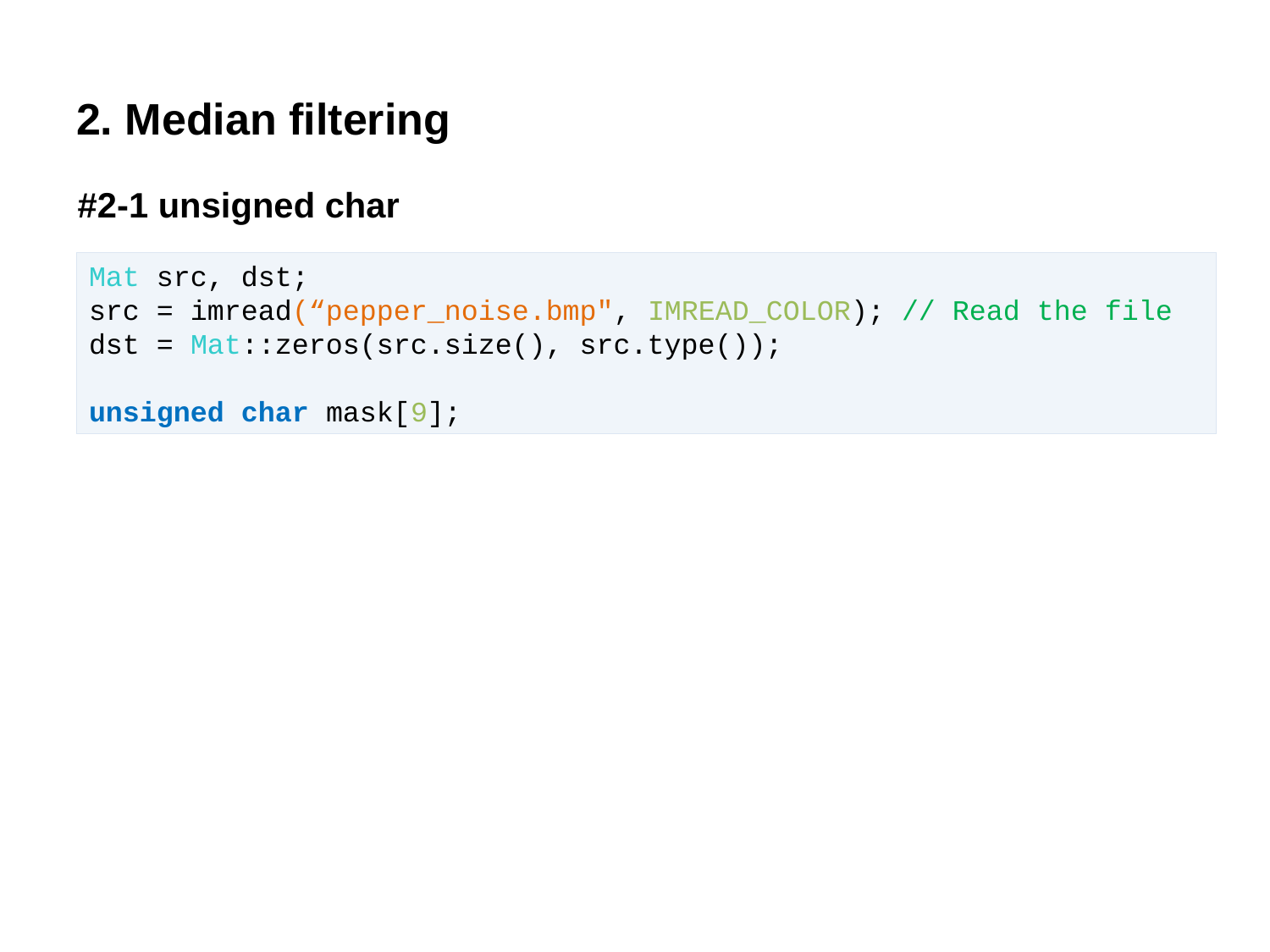

# 2. Median filtering
#2-1 unsigned char
Mat src, dst;
src = imread(“pepper_noise.bmp", IMREAD_COLOR); // Read the file
dst = Mat::zeros(src.size(), src.type());

unsigned char mask[9];